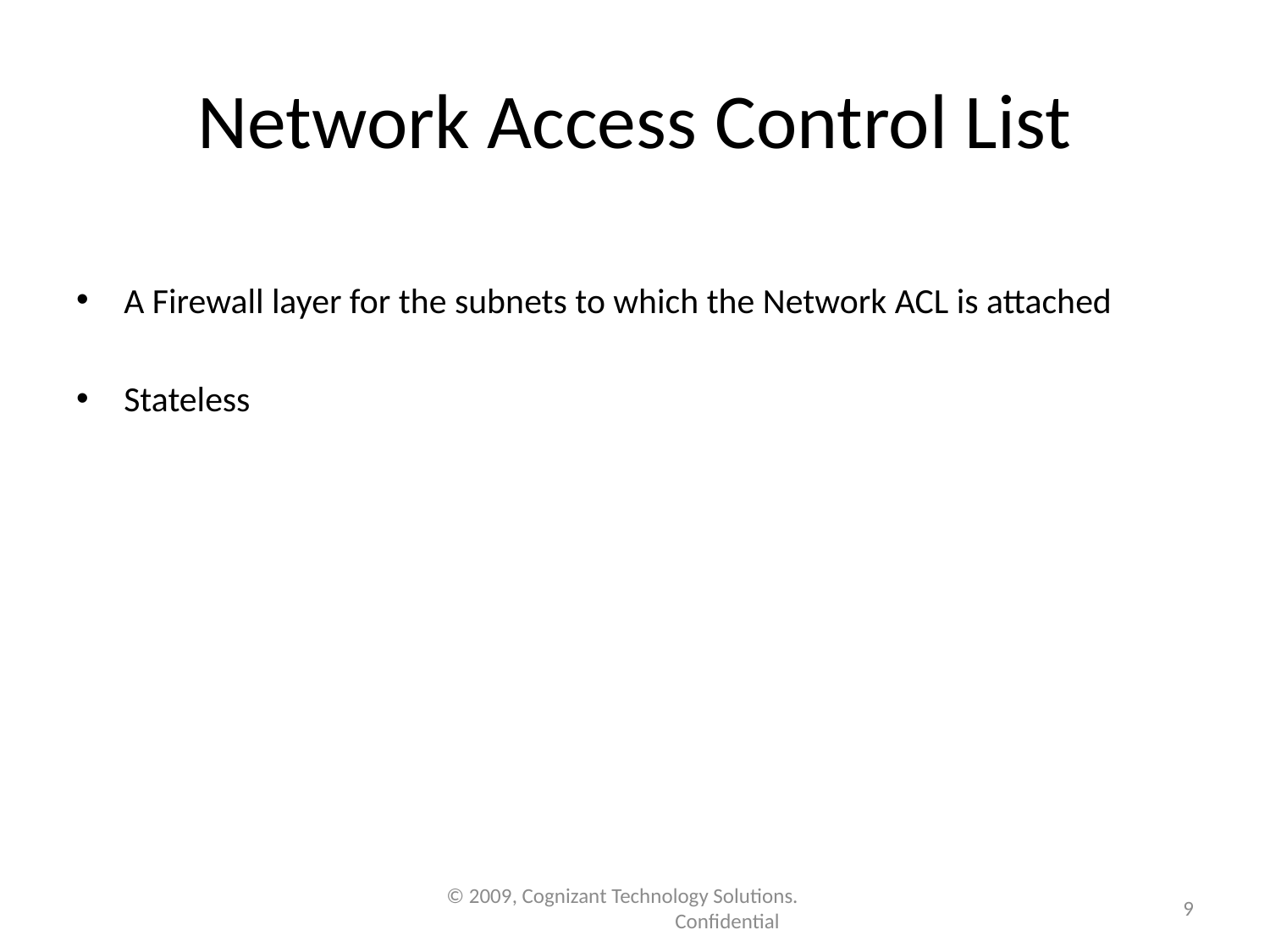

# Network Access Control List

A Firewall layer for the subnets to which the Network ACL is attached

Stateless
9
© 2009, Cognizant Technology Solutions.                                             Confidential